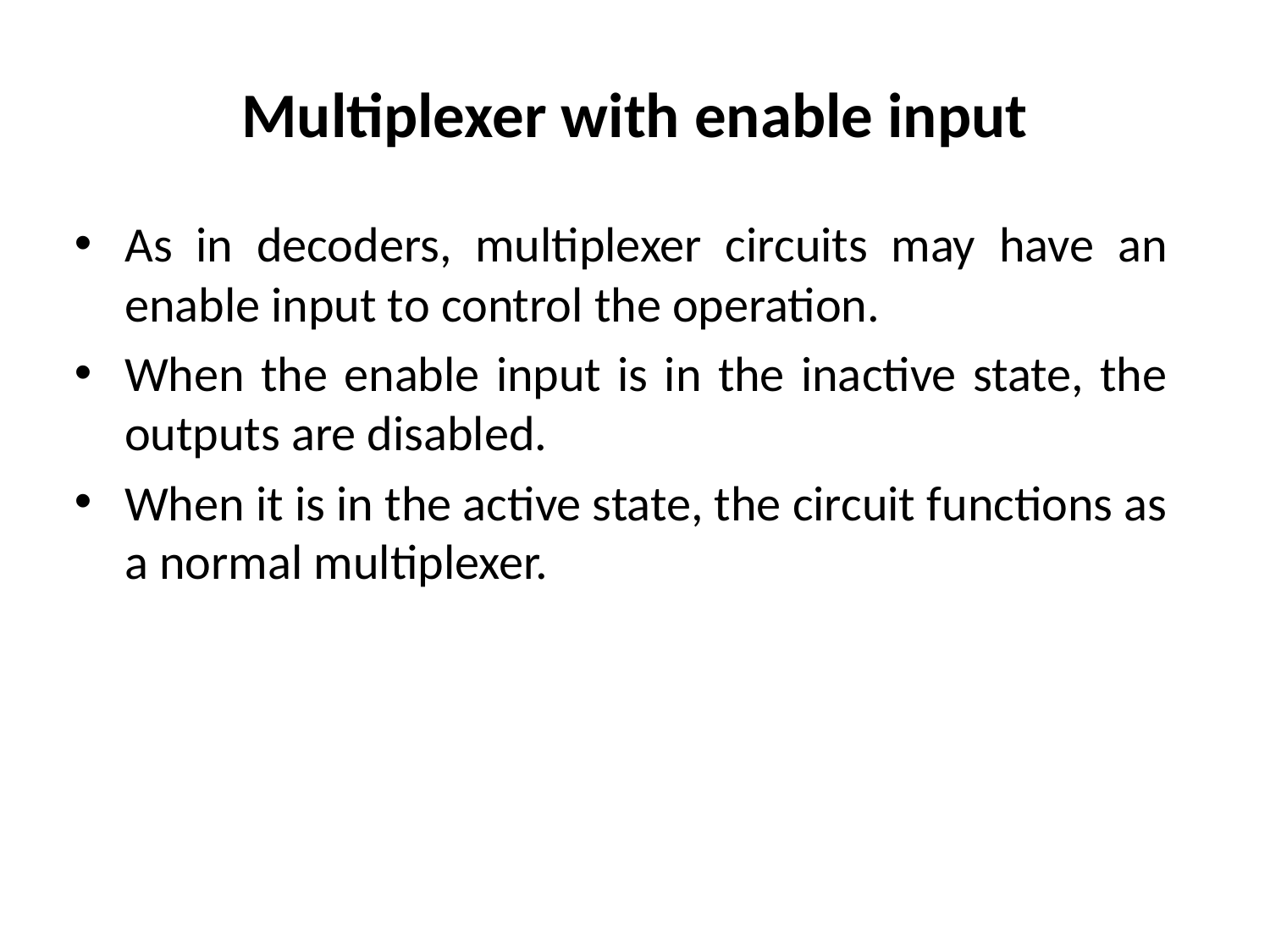

# Multiplexer with enable input
As in decoders, multiplexer circuits may have an enable input to control the operation.
When the enable input is in the inactive state, the outputs are disabled.
When it is in the active state, the circuit functions as a normal multiplexer.